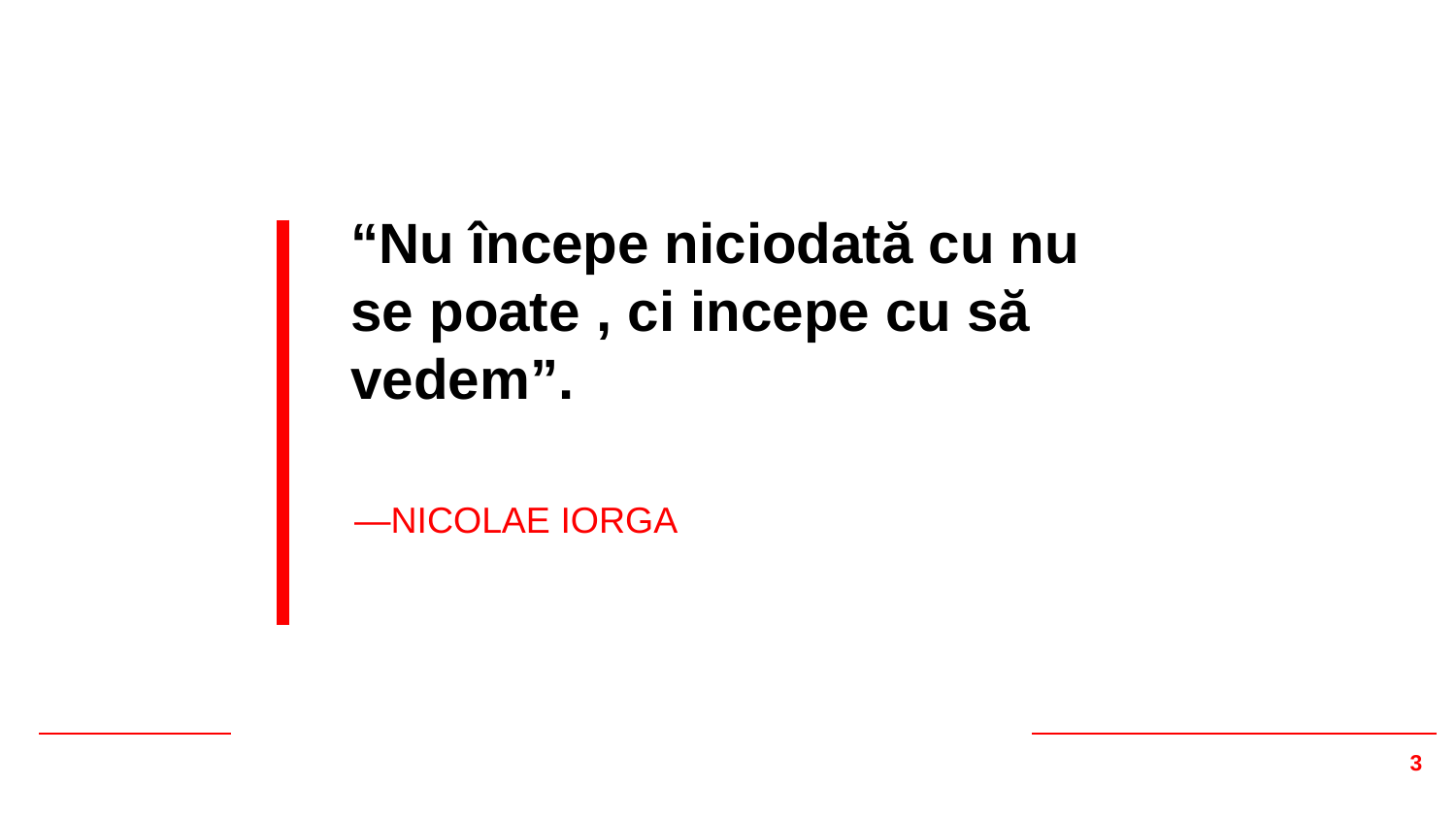

“Nu începe niciodată cu nu se poate , ci incepe cu să vedem”.
—NICOLAE IORGA

#